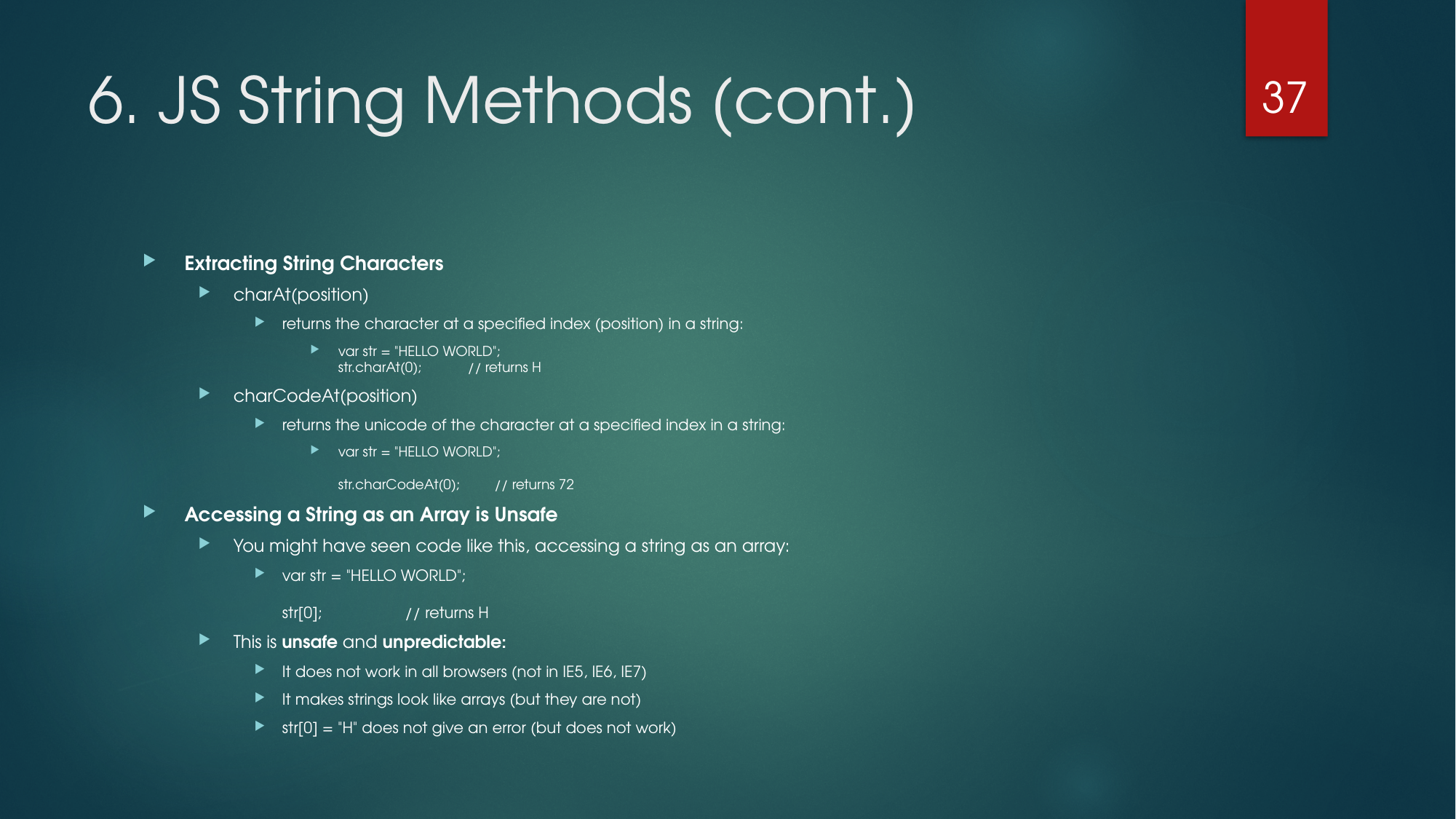

37
# 6. JS String Methods (cont.)
Extracting String Characters
charAt(position)
returns the character at a specified index (position) in a string:
var str = "HELLO WORLD";
str.charAt(0);            // returns H
charCodeAt(position)
returns the unicode of the character at a specified index in a string:
var str = "HELLO WORLD";
str.charCodeAt(0);         // returns 72
Accessing a String as an Array is Unsafe
You might have seen code like this, accessing a string as an array:
var str = "HELLO WORLD";
str[0];                   // returns H
This is unsafe and unpredictable:
It does not work in all browsers (not in IE5, IE6, IE7)
It makes strings look like arrays (but they are not)
str[0] = "H" does not give an error (but does not work)